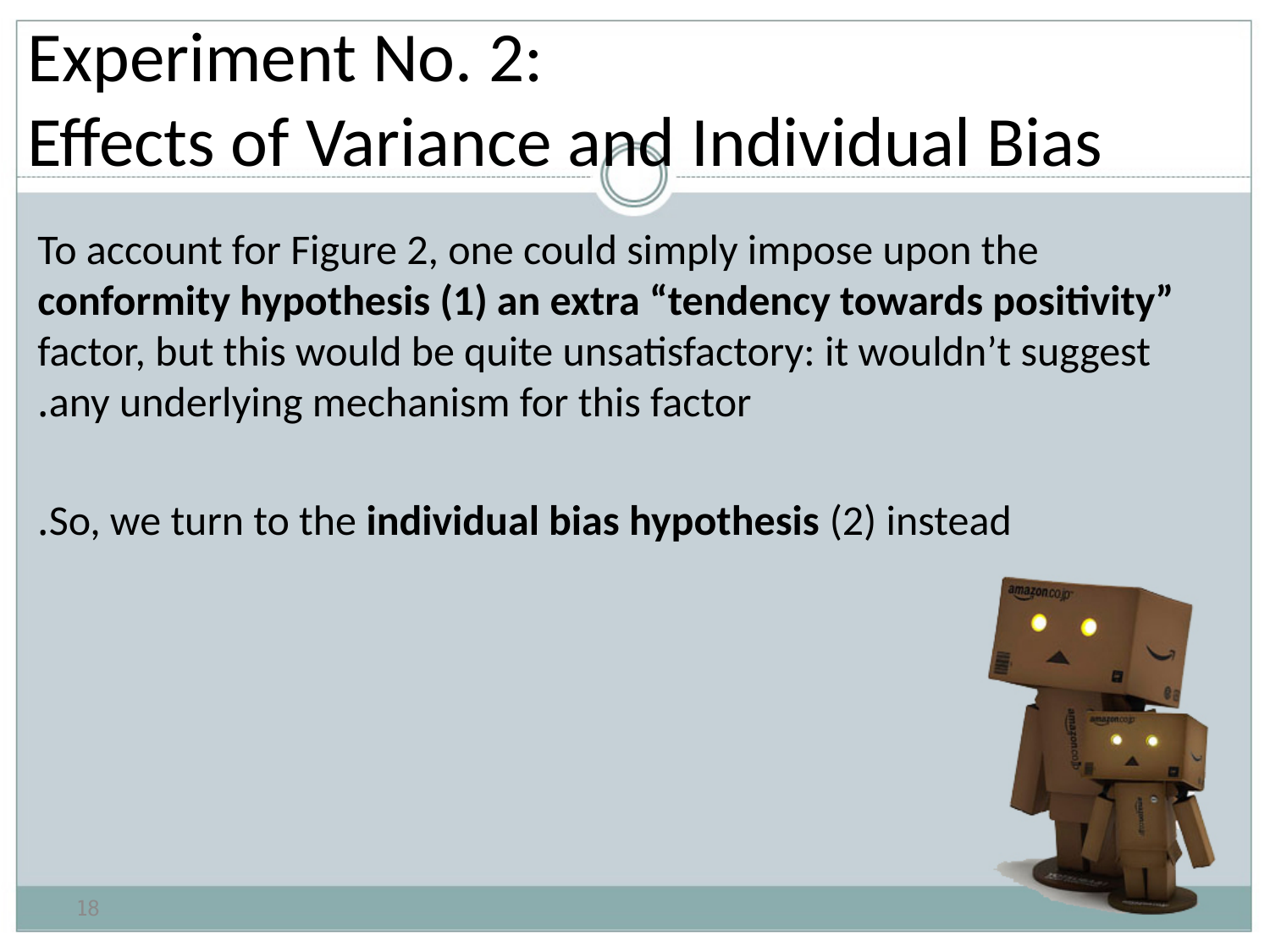

# Experiment No. 2: Effects of Variance and Individual Bias
To account for Figure 2, one could simply impose upon the conformity hypothesis (1) an extra “tendency towards positivity” factor, but this would be quite unsatisfactory: it wouldn’t suggest any underlying mechanism for this factor.

So, we turn to the individual bias hypothesis (2) instead.
18